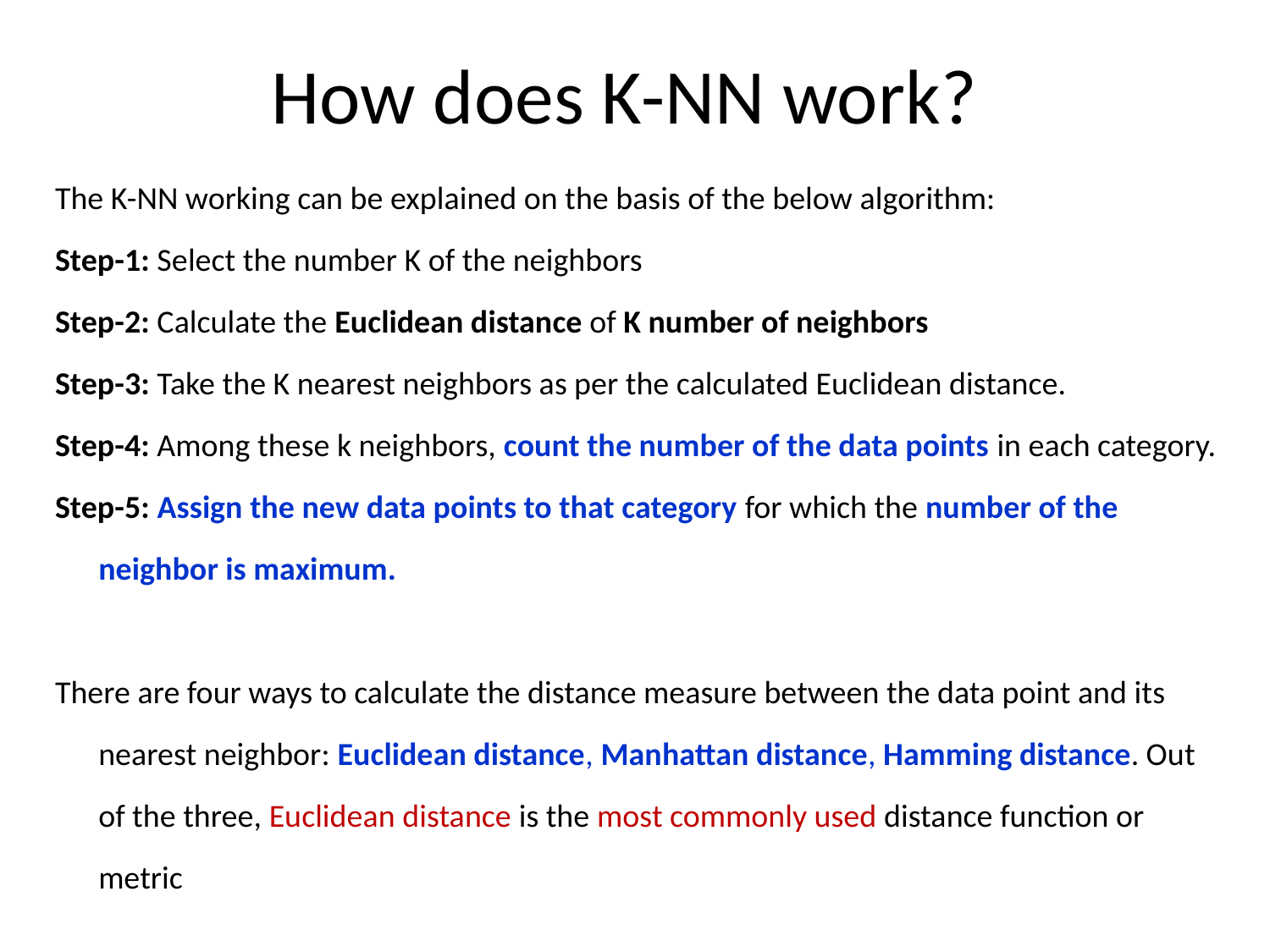

# How does K-NN work?
The K-NN working can be explained on the basis of the below algorithm:
Step-1: Select the number K of the neighbors
Step-2: Calculate the Euclidean distance of K number of neighbors
Step-3: Take the K nearest neighbors as per the calculated Euclidean distance.
Step-4: Among these k neighbors, count the number of the data points in each category.
Step-5: Assign the new data points to that category for which the number of the neighbor is maximum.

There are four ways to calculate the distance measure between the data point and its nearest neighbor: Euclidean distance, Manhattan distance, Hamming distance. Out of the three, Euclidean distance is the most commonly used distance function or metric